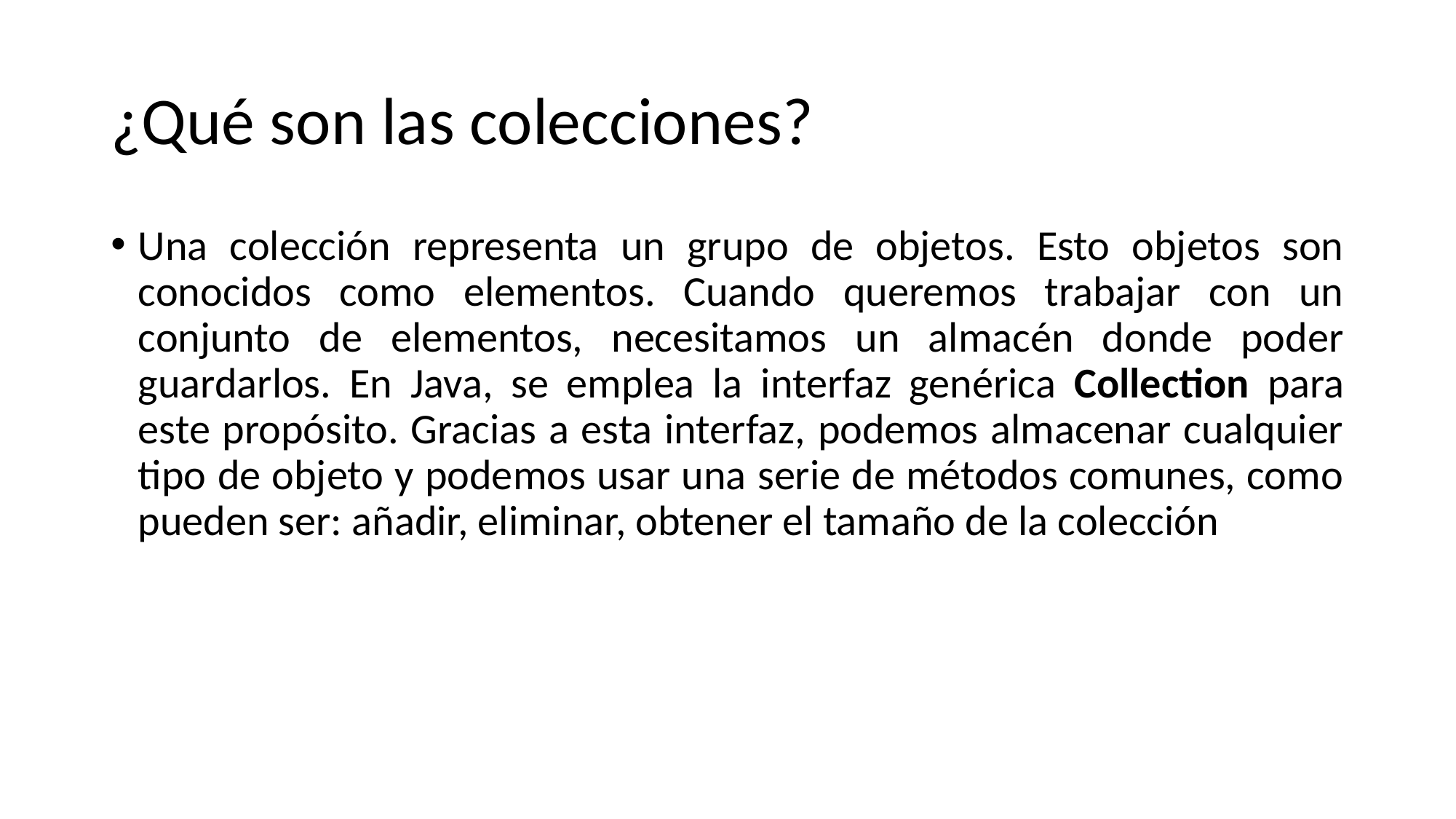

# ¿Qué son las colecciones?
Una colección representa un grupo de objetos. Esto objetos son conocidos como elementos. Cuando queremos trabajar con un conjunto de elementos, necesitamos un almacén donde poder guardarlos. En Java, se emplea la interfaz genérica Collection para este propósito. Gracias a esta interfaz, podemos almacenar cualquier tipo de objeto y podemos usar una serie de métodos comunes, como pueden ser: añadir, eliminar, obtener el tamaño de la colección